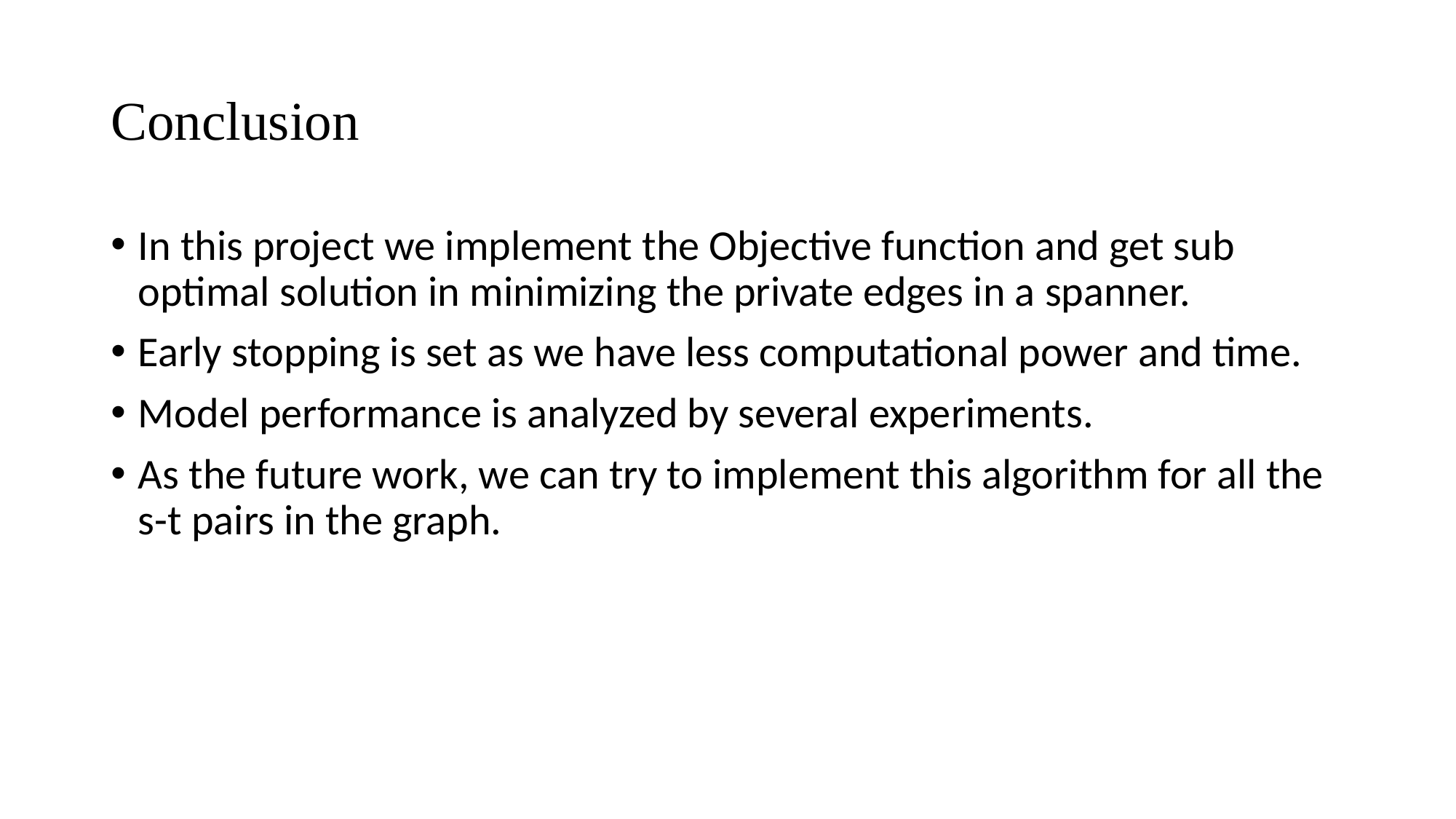

# Conclusion
In this project we implement the Objective function and get sub optimal solution in minimizing the private edges in a spanner.
Early stopping is set as we have less computational power and time.
Model performance is analyzed by several experiments.
As the future work, we can try to implement this algorithm for all the s-t pairs in the graph.